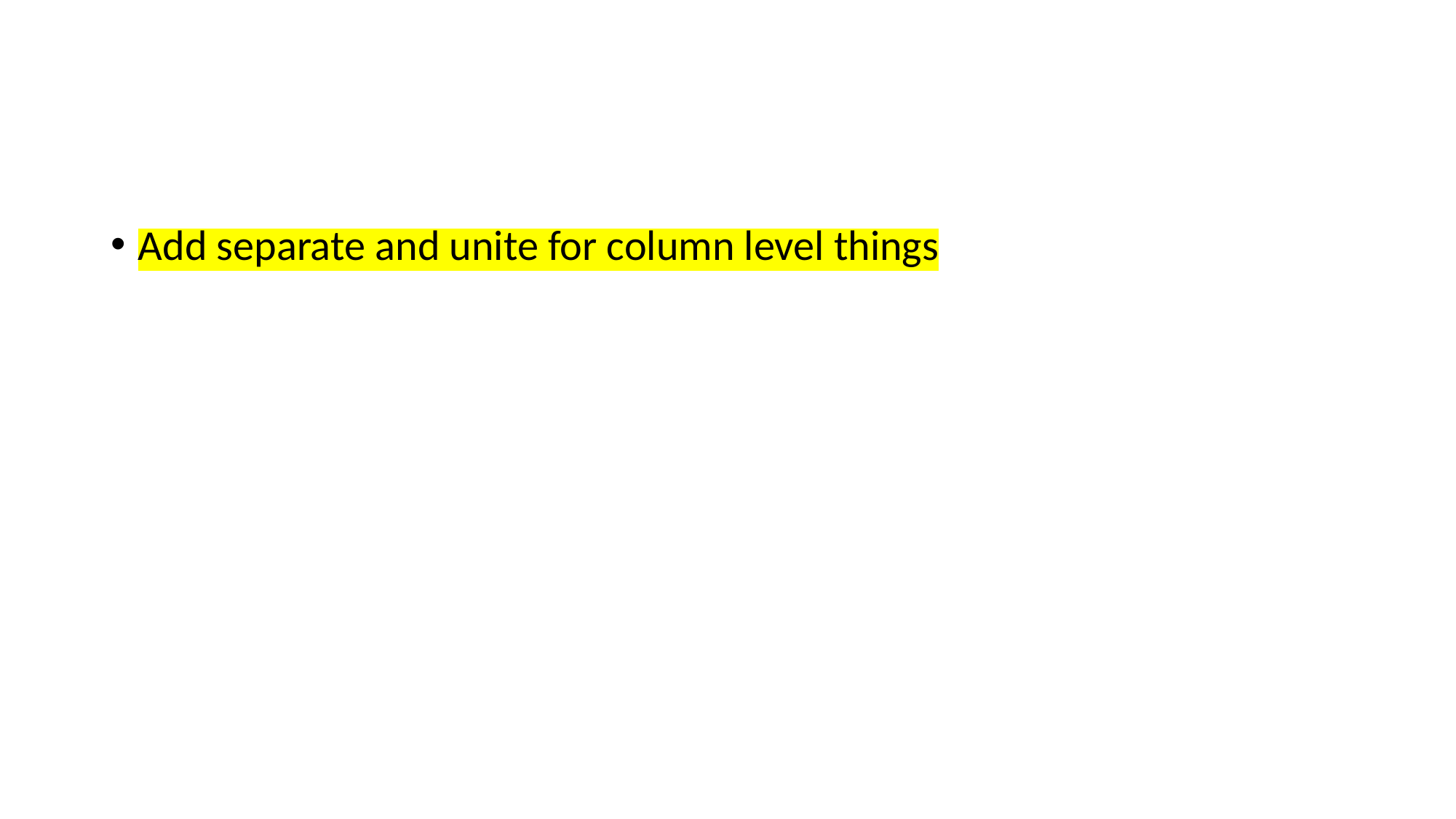

#
Add separate and unite for column level things